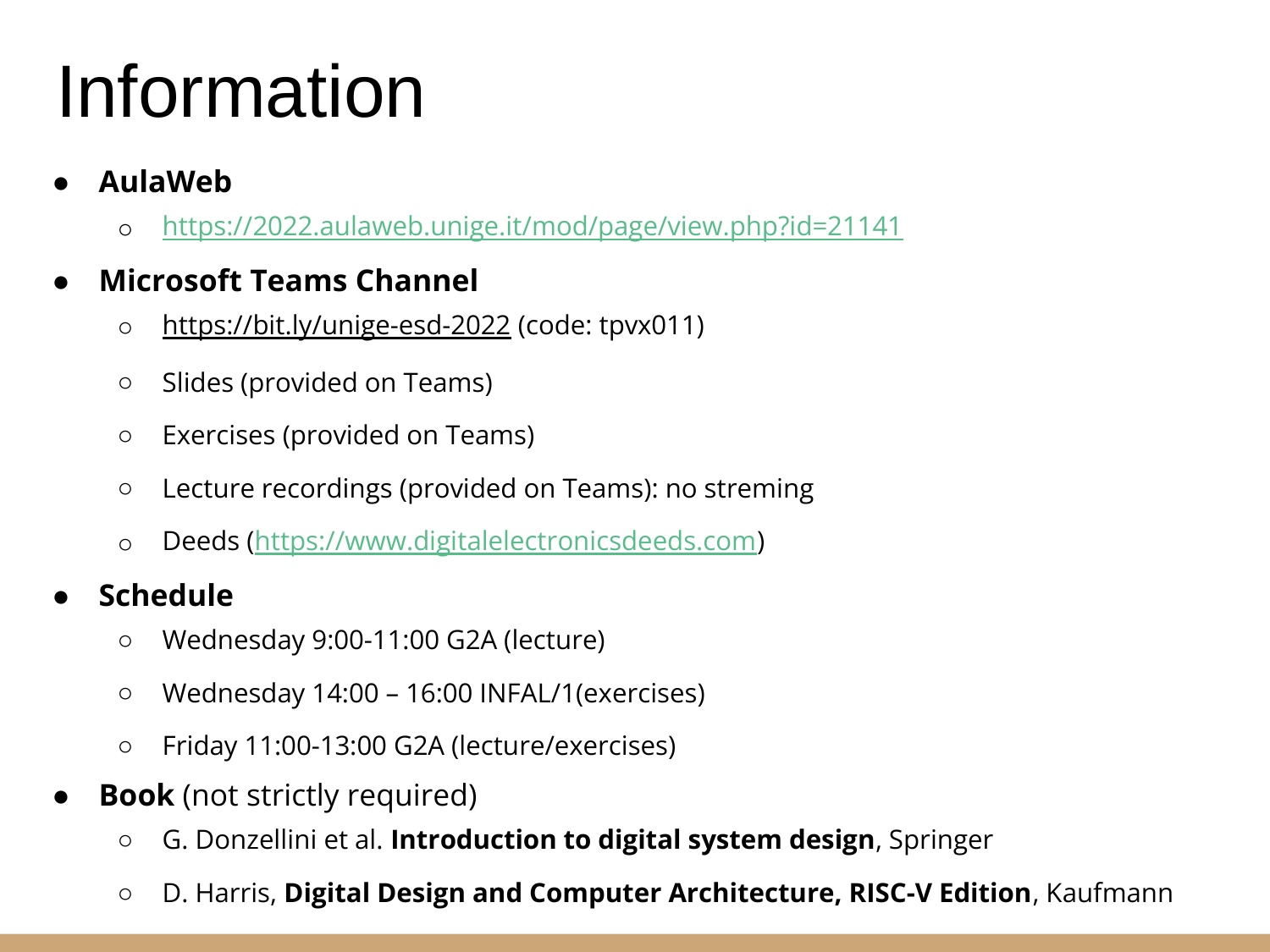

Information
AulaWeb
https://2022.aulaweb.unige.it/mod/page/view.php?id=21141
Microsoft Teams Channel
https://bit.ly/unige-esd-2022 (code: tpvx011)
Slides (provided on Teams)
Exercises (provided on Teams)
Lecture recordings (provided on Teams): no streming
Deeds (https://www.digitalelectronicsdeeds.com)
Schedule
Wednesday 9:00-11:00 G2A (lecture)
Wednesday 14:00 – 16:00 INFAL/1(exercises)
Friday 11:00-13:00 G2A (lecture/exercises)
Book (not strictly required)
G. Donzellini et al. Introduction to digital system design, Springer
D. Harris, Digital Design and Computer Architecture, RISC-V Edition, Kaufmann